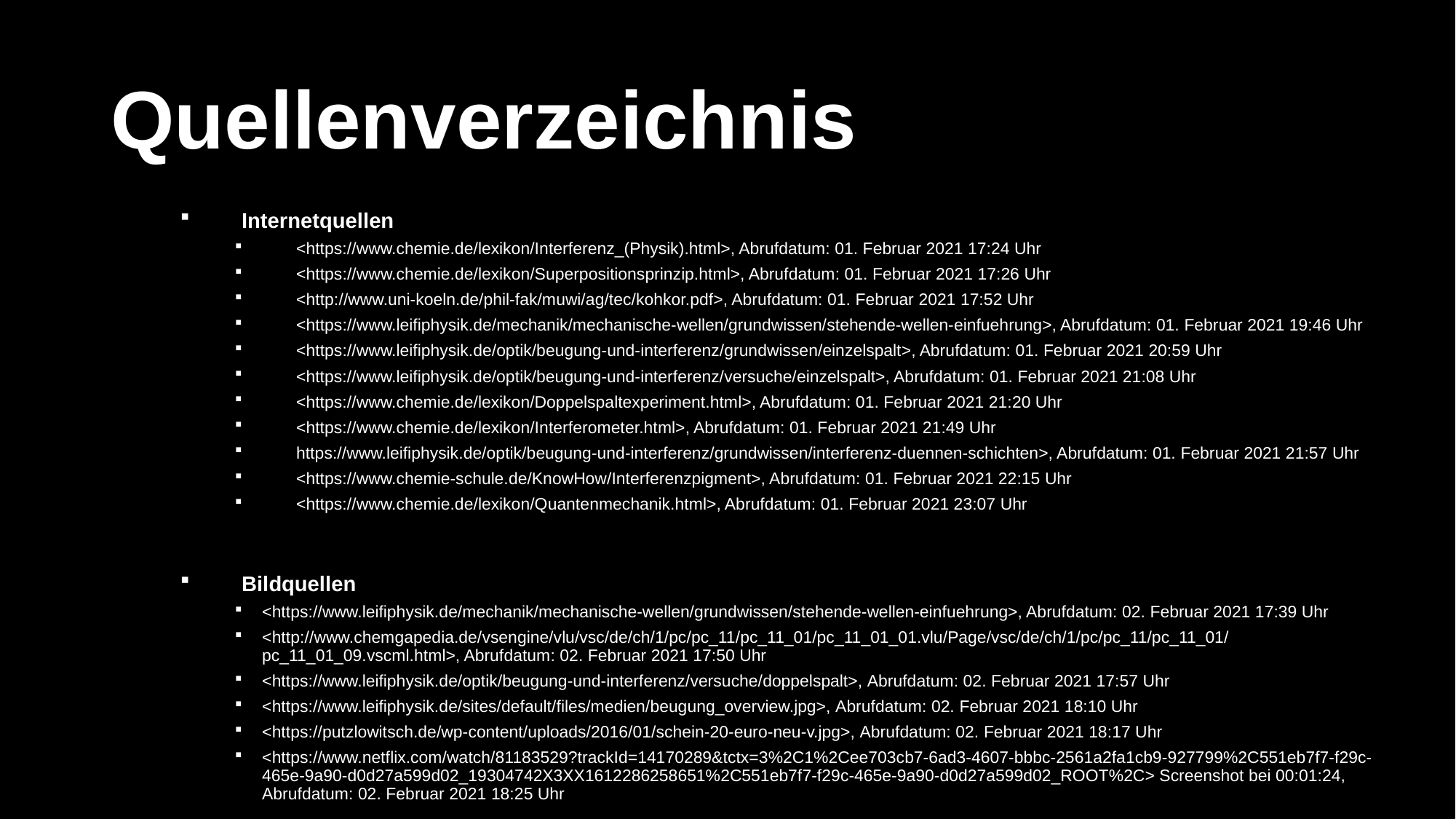

# Quellenverzeichnis
Internetquellen
<https://www.chemie.de/lexikon/Interferenz_(Physik).html>, Abrufdatum: 01. Februar 2021 17:24 Uhr
<https://www.chemie.de/lexikon/Superpositionsprinzip.html>, Abrufdatum: 01. Februar 2021 17:26 Uhr
<http://www.uni-koeln.de/phil-fak/muwi/ag/tec/kohkor.pdf>, Abrufdatum: 01. Februar 2021 17:52 Uhr
<https://www.leifiphysik.de/mechanik/mechanische-wellen/grundwissen/stehende-wellen-einfuehrung>, Abrufdatum: 01. Februar 2021 19:46 Uhr
<https://www.leifiphysik.de/optik/beugung-und-interferenz/grundwissen/einzelspalt>, Abrufdatum: 01. Februar 2021 20:59 Uhr
<https://www.leifiphysik.de/optik/beugung-und-interferenz/versuche/einzelspalt>, Abrufdatum: 01. Februar 2021 21:08 Uhr
<https://www.chemie.de/lexikon/Doppelspaltexperiment.html>, Abrufdatum: 01. Februar 2021 21:20 Uhr
<https://www.chemie.de/lexikon/Interferometer.html>, Abrufdatum: 01. Februar 2021 21:49 Uhr
https://www.leifiphysik.de/optik/beugung-und-interferenz/grundwissen/interferenz-duennen-schichten>, Abrufdatum: 01. Februar 2021 21:57 Uhr
<https://www.chemie-schule.de/KnowHow/Interferenzpigment>, Abrufdatum: 01. Februar 2021 22:15 Uhr
<https://www.chemie.de/lexikon/Quantenmechanik.html>, Abrufdatum: 01. Februar 2021 23:07 Uhr

Bildquellen
<https://www.leifiphysik.de/mechanik/mechanische-wellen/grundwissen/stehende-wellen-einfuehrung>, Abrufdatum: 02. Februar 2021 17:39 Uhr
<http://www.chemgapedia.de/vsengine/vlu/vsc/de/ch/1/pc/pc_11/pc_11_01/pc_11_01_01.vlu/Page/vsc/de/ch/1/pc/pc_11/pc_11_01/pc_11_01_09.vscml.html>, Abrufdatum: 02. Februar 2021 17:50 Uhr
<https://www.leifiphysik.de/optik/beugung-und-interferenz/versuche/doppelspalt>, Abrufdatum: 02. Februar 2021 17:57 Uhr
<https://www.leifiphysik.de/sites/default/files/medien/beugung_overview.jpg>, Abrufdatum: 02. Februar 2021 18:10 Uhr
<https://putzlowitsch.de/wp-content/uploads/2016/01/schein-20-euro-neu-v.jpg>, Abrufdatum: 02. Februar 2021 18:17 Uhr
<https://www.netflix.com/watch/81183529?trackId=14170289&tctx=3%2C1%2Cee703cb7-6ad3-4607-bbbc-2561a2fa1cb9-927799%2C551eb7f7-f29c-465e-9a90-d0d27a599d02_19304742X3XX1612286258651%2C551eb7f7-f29c-465e-9a90-d0d27a599d02_ROOT%2C> Screenshot bei 00:01:24, Abrufdatum: 02. Februar 2021 18:25 Uhr